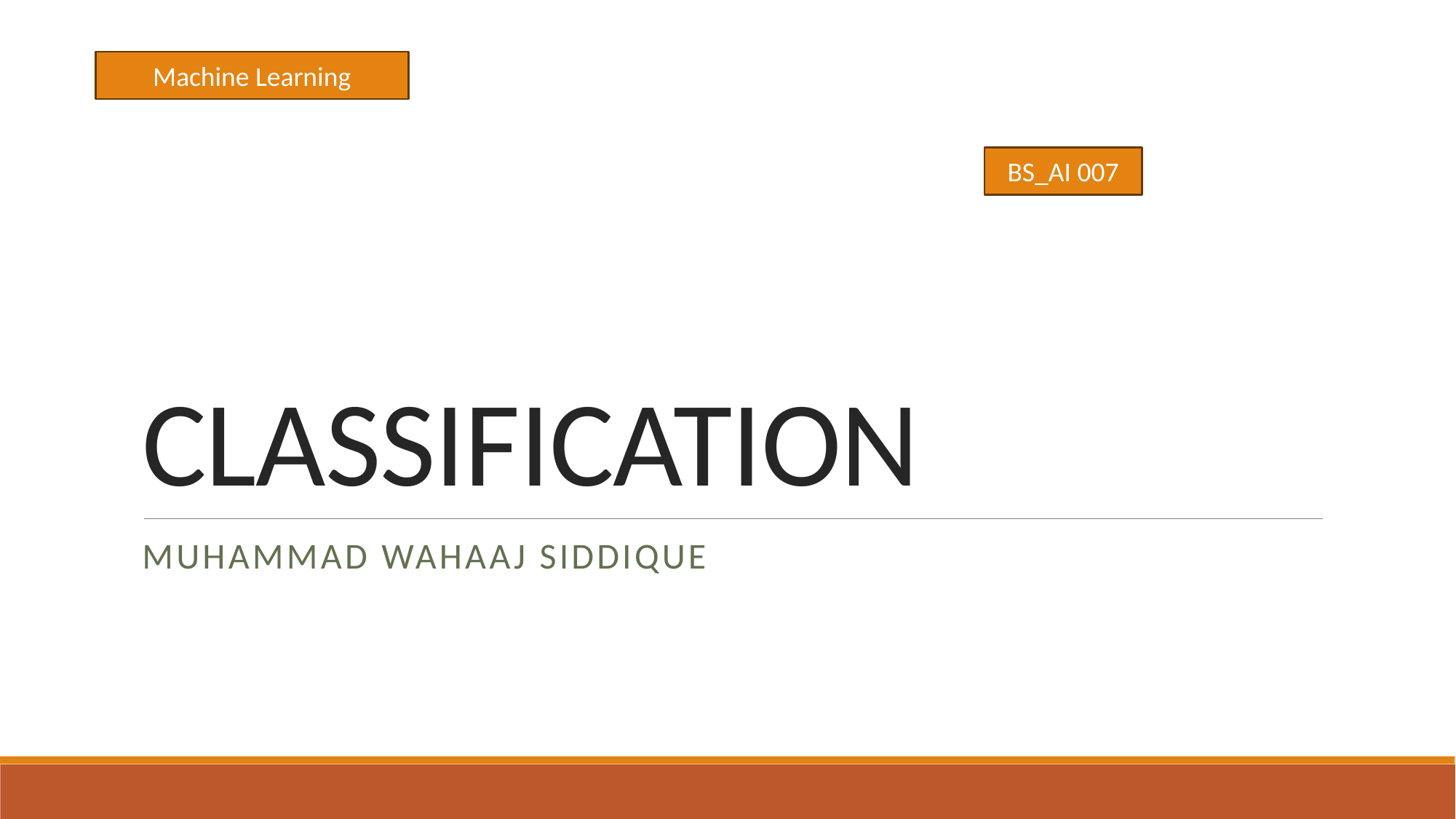

Machine Learning
# CLASSIFICATION
BS_AI 007
Muhammad wahaaj siddique